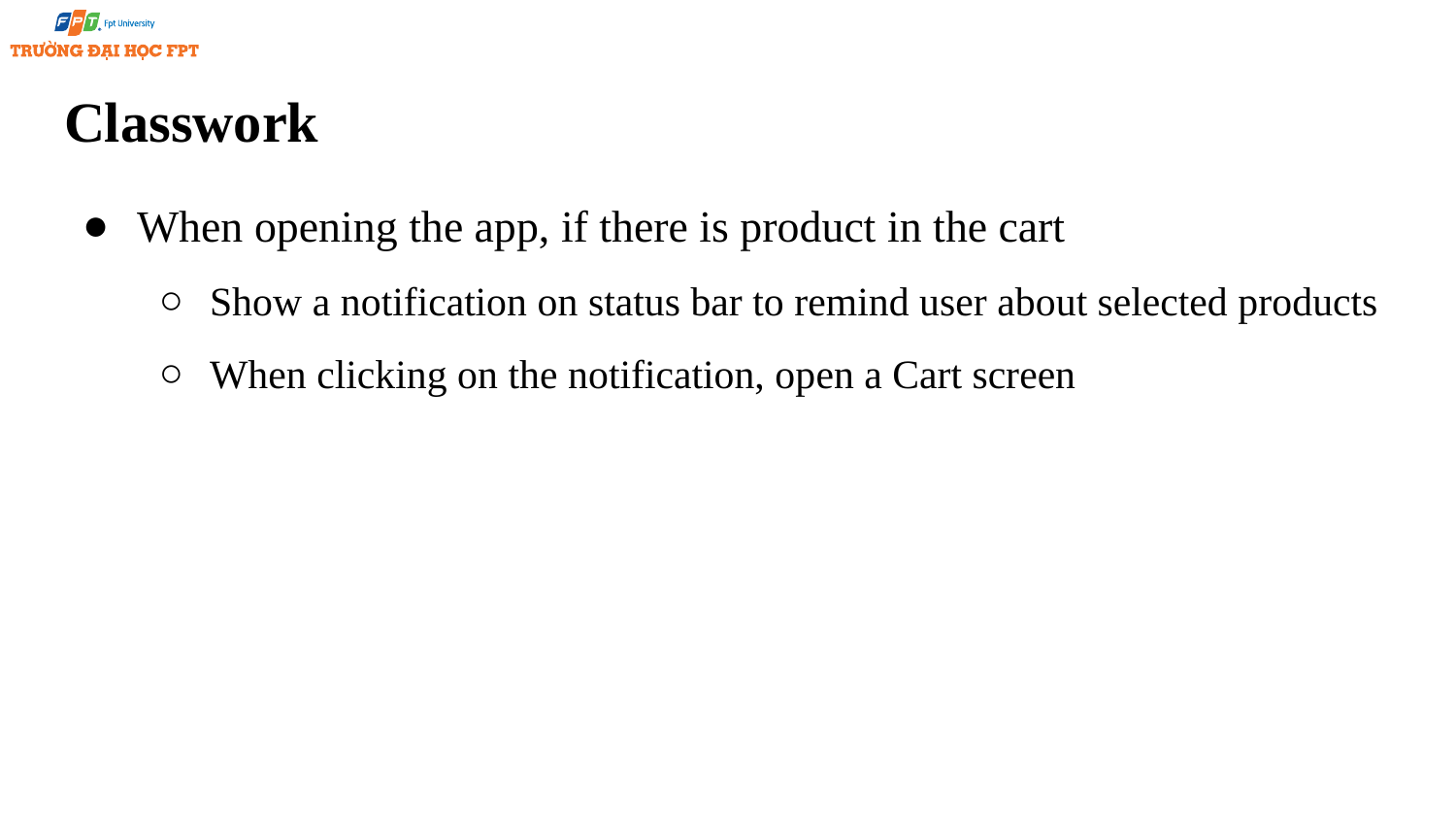

# Classwork
When opening the app, if there is product in the cart
Show a notification on status bar to remind user about selected products
When clicking on the notification, open a Cart screen